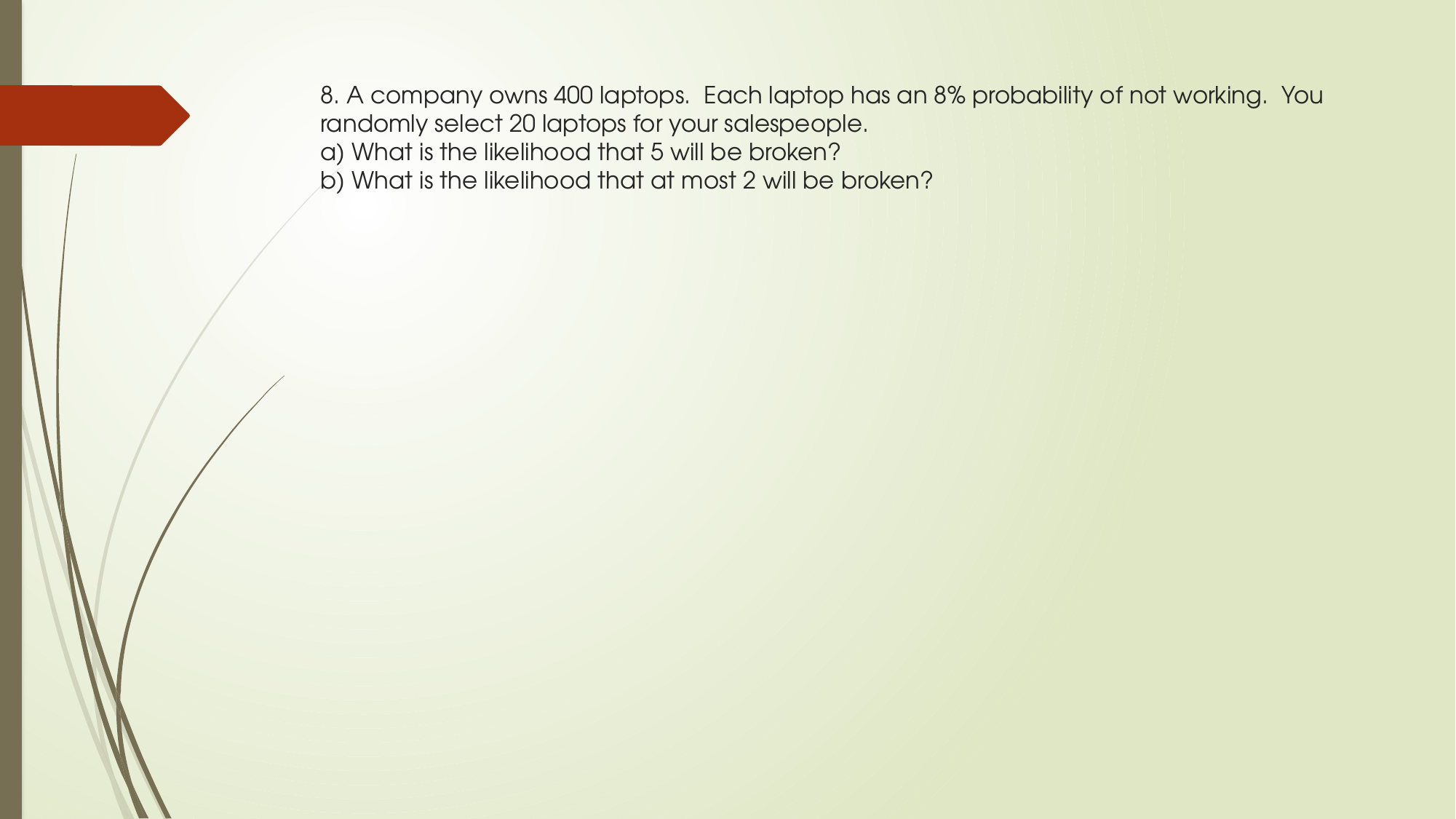

# 8. A company owns 400 laptops.  Each laptop has an 8% probability of not working.  You randomly select 20 laptops for your salespeople. a) What is the likelihood that 5 will be broken? b) What is the likelihood that at most 2 will be broken?